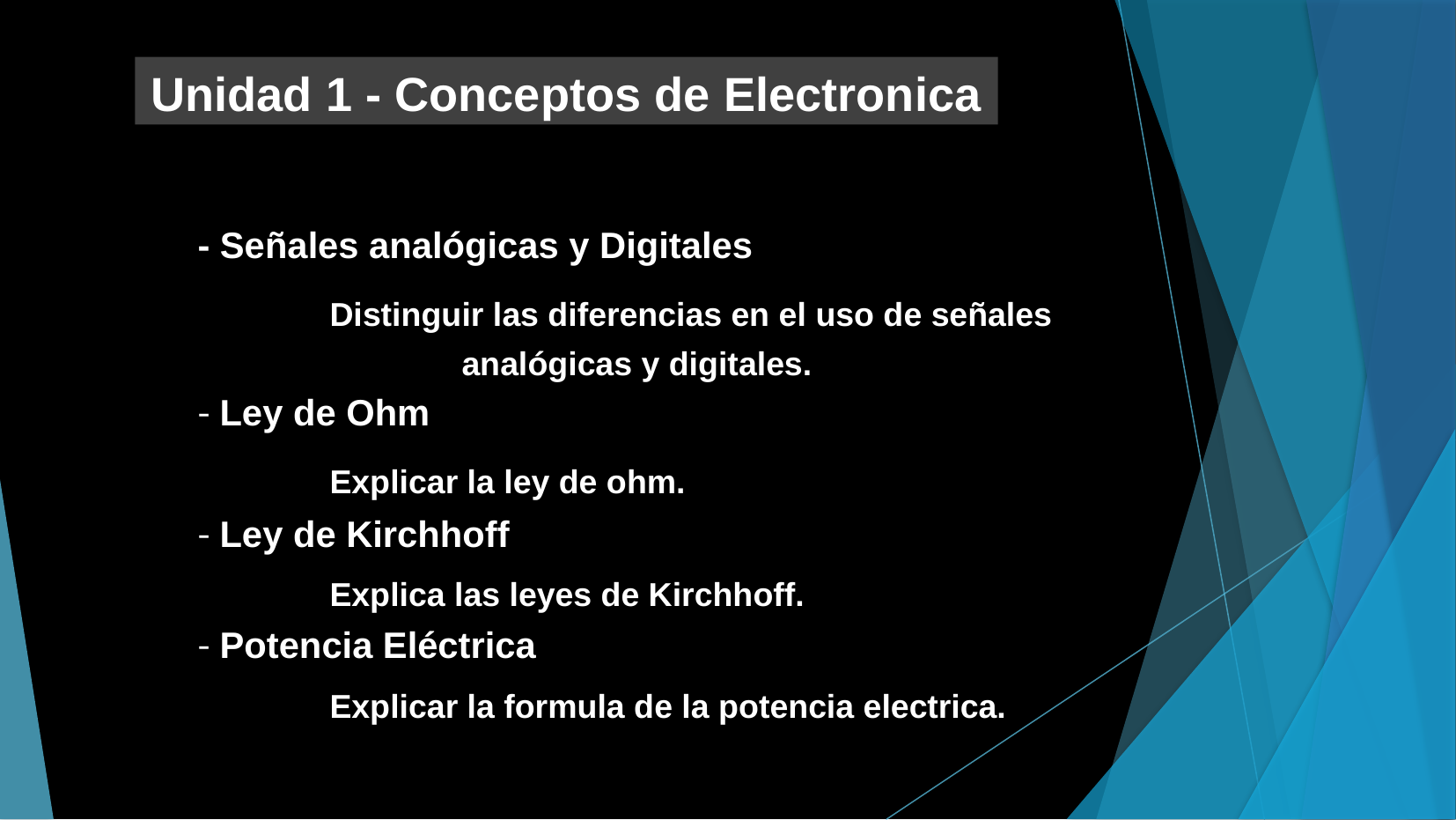

Unidad 1 - Conceptos de Electronica
- Señales analógicas y Digitales
	Distinguir las diferencias en el uso de señales 			analógicas y digitales.
- Ley de Ohm
	Explicar la ley de ohm.
- Ley de Kirchhoff
	Explica las leyes de Kirchhoff.
- Potencia Eléctrica
	Explicar la formula de la potencia electrica.